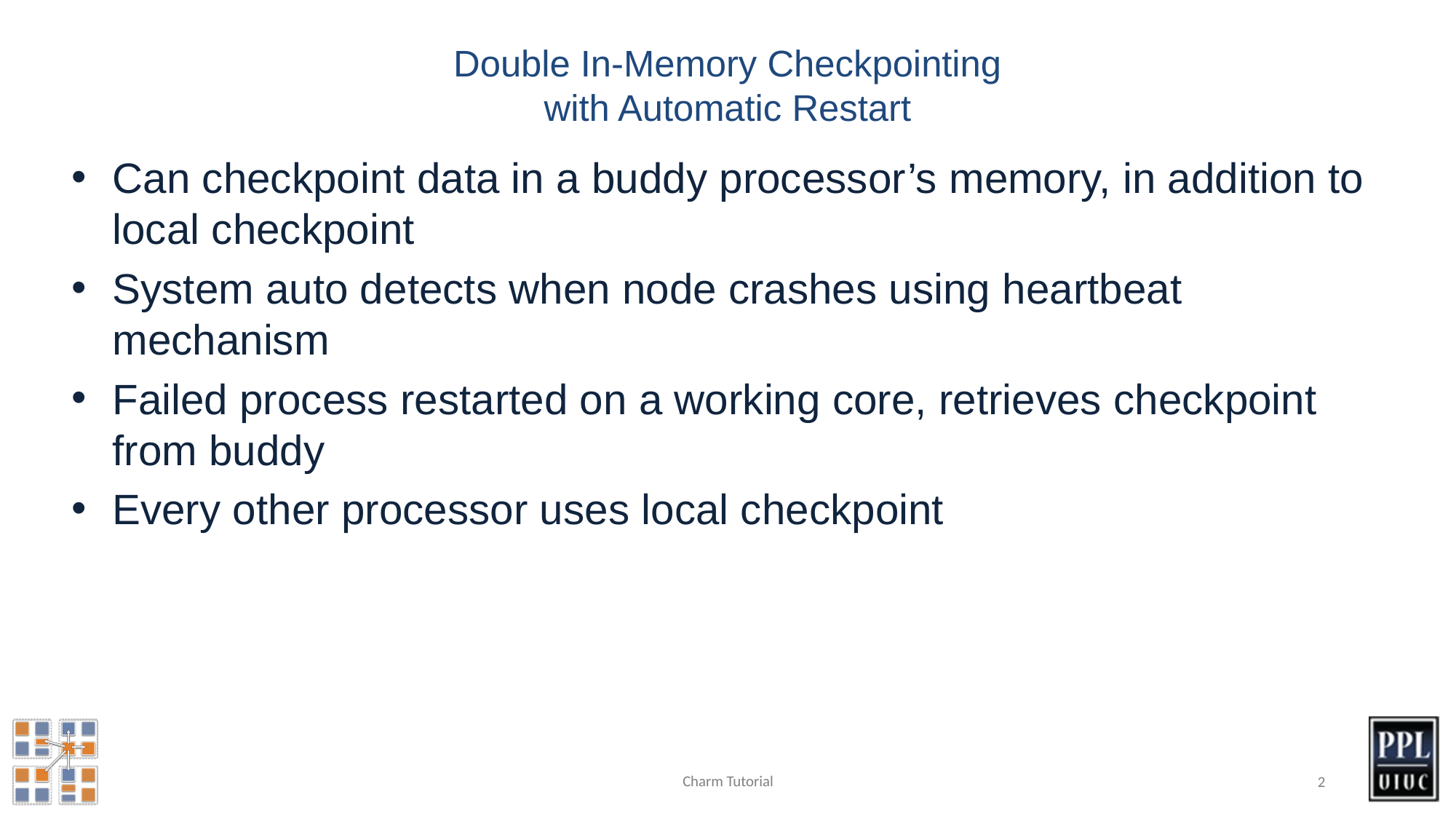

# Double In-Memory Checkpointing with Automatic Restart
Can checkpoint data in a buddy processor’s memory, in addition to local checkpoint
System auto detects when node crashes using heartbeat mechanism
Failed process restarted on a working core, retrieves checkpoint from buddy
Every other processor uses local checkpoint
Charm Tutorial
2